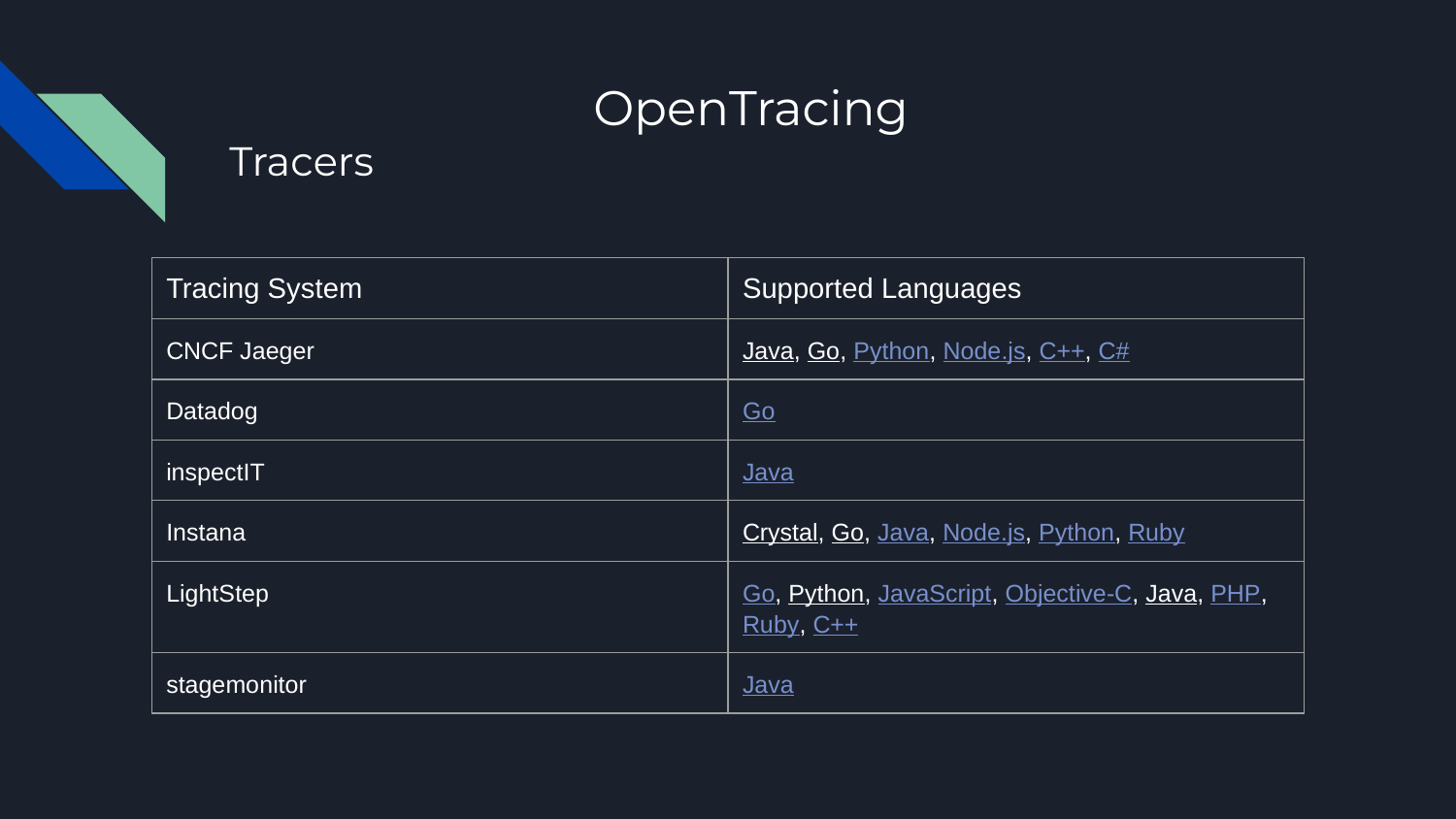

# OpenTracing
Tracers
| Tracing System | Supported Languages |
| --- | --- |
| CNCF Jaeger | Java, Go, Python, Node.js, C++, C# |
| Datadog | Go |
| inspectIT | Java |
| Instana | Crystal, Go, Java, Node.js, Python, Ruby |
| LightStep | Go, Python, JavaScript, Objective-C, Java, PHP, Ruby, C++ |
| stagemonitor | Java |